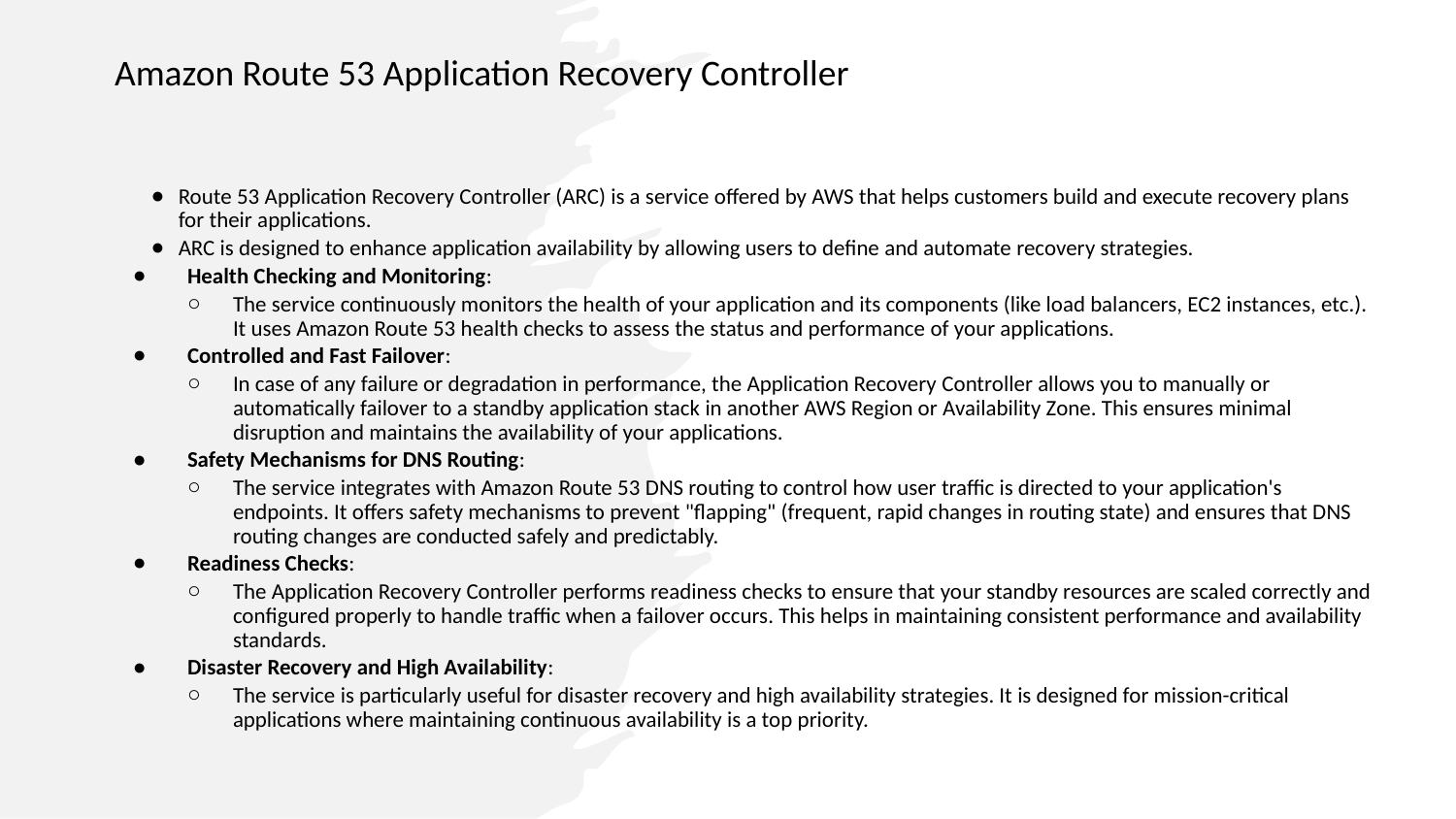

# Amazon Route 53 Application Recovery Controller
Route 53 Application Recovery Controller (ARC) is a service offered by AWS that helps customers build and execute recovery plans for their applications.
ARC is designed to enhance application availability by allowing users to define and automate recovery strategies.
Health Checking and Monitoring:
The service continuously monitors the health of your application and its components (like load balancers, EC2 instances, etc.). It uses Amazon Route 53 health checks to assess the status and performance of your applications.
Controlled and Fast Failover:
In case of any failure or degradation in performance, the Application Recovery Controller allows you to manually or automatically failover to a standby application stack in another AWS Region or Availability Zone. This ensures minimal disruption and maintains the availability of your applications.
Safety Mechanisms for DNS Routing:
The service integrates with Amazon Route 53 DNS routing to control how user traffic is directed to your application's endpoints. It offers safety mechanisms to prevent "flapping" (frequent, rapid changes in routing state) and ensures that DNS routing changes are conducted safely and predictably.
Readiness Checks:
The Application Recovery Controller performs readiness checks to ensure that your standby resources are scaled correctly and configured properly to handle traffic when a failover occurs. This helps in maintaining consistent performance and availability standards.
Disaster Recovery and High Availability:
The service is particularly useful for disaster recovery and high availability strategies. It is designed for mission-critical applications where maintaining continuous availability is a top priority.